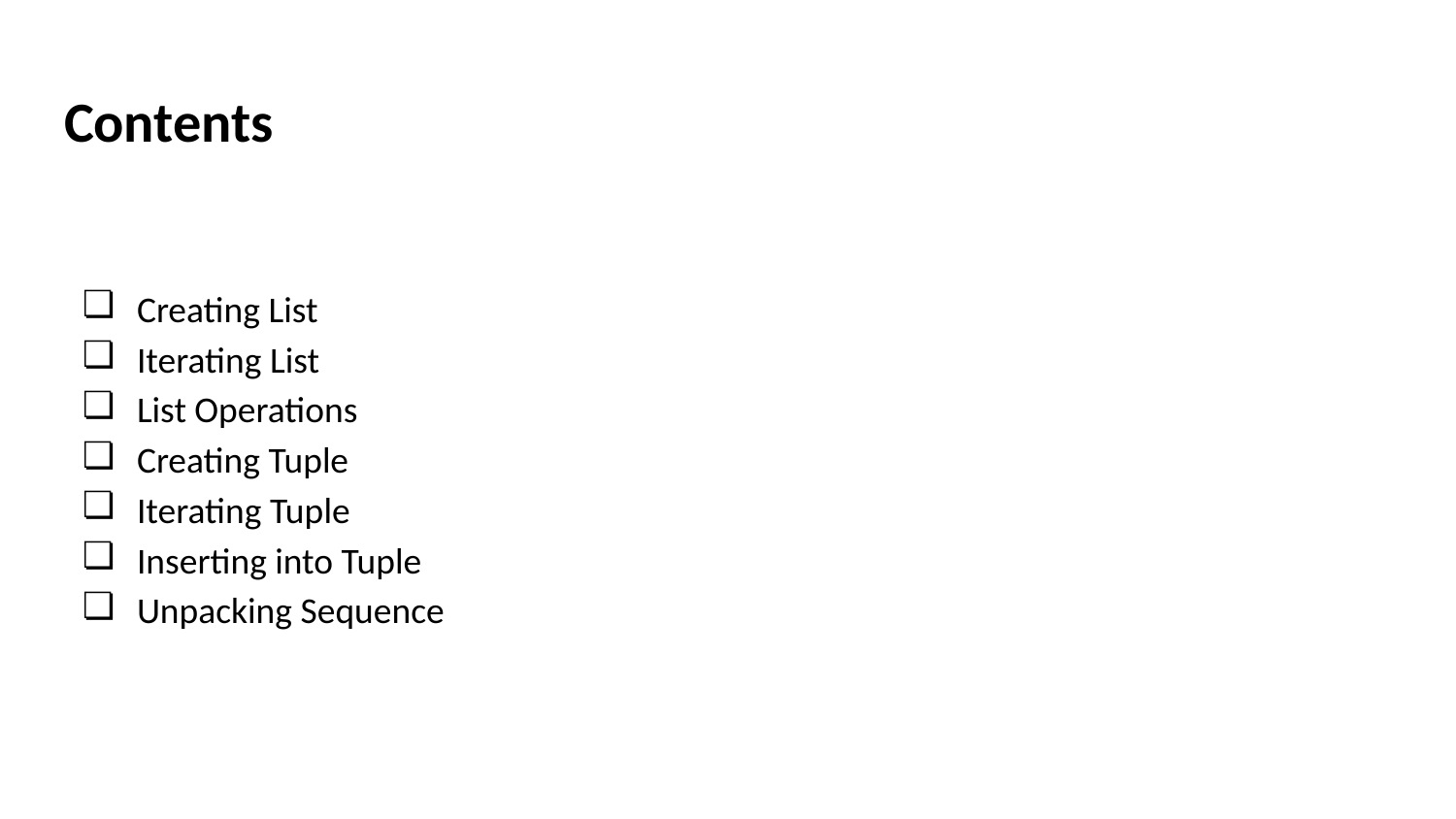

# Contents
Creating List
Iterating List
List Operations
Creating Tuple
Iterating Tuple
Inserting into Tuple
Unpacking Sequence